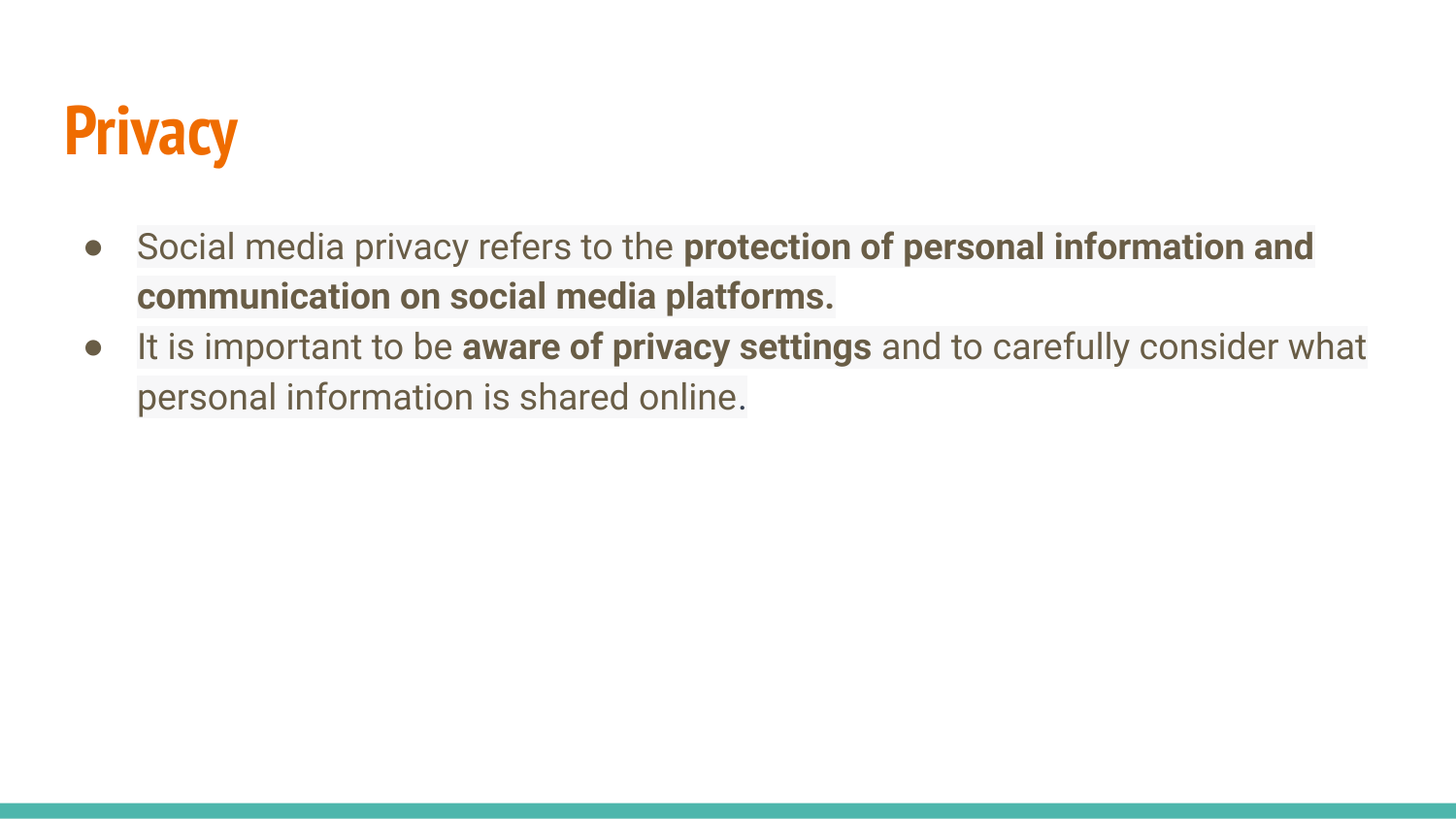

# Privacy

Social media privacy refers to the protection of personal information and communication on social media platforms.
It is important to be aware of privacy settings and to carefully consider what personal information is shared online.